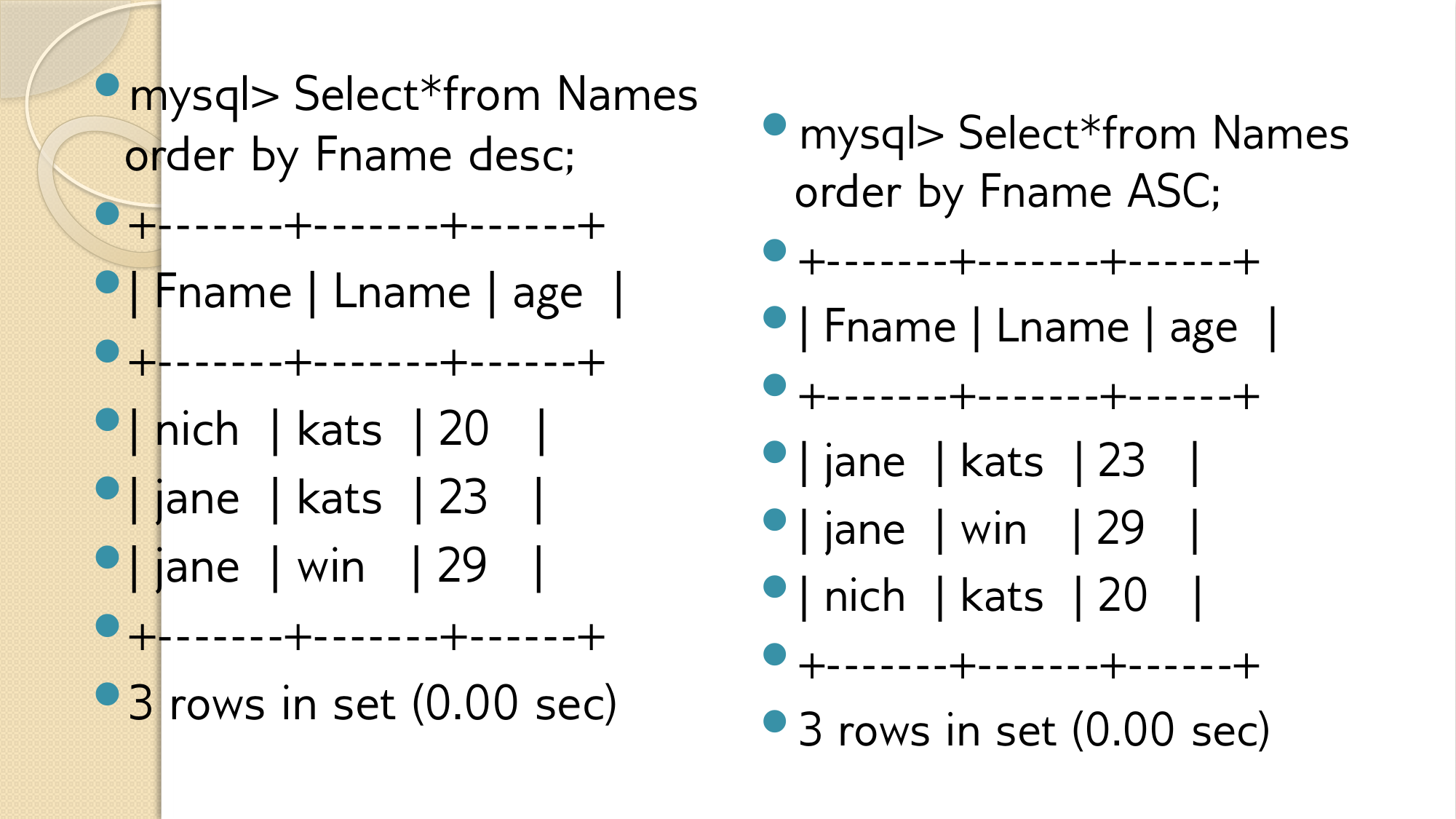

mysql> Select*from Names order by Fname ASC;
+-------+-------+------+
| Fname | Lname | age  |
+-------+-------+------+
| jane  | kats  | 23   |
| jane  | win   | 29   |
| nich  | kats  | 20   |
+-------+-------+------+
3 rows in set (0.00 sec)

mysql> Select*from Names order by Fname desc;
+-------+-------+------+
| Fname | Lname | age  |
+-------+-------+------+
| nich  | kats  | 20   |
| jane  | kats  | 23   |
| jane  | win   | 29   |
+-------+-------+------+
3 rows in set (0.00 sec)